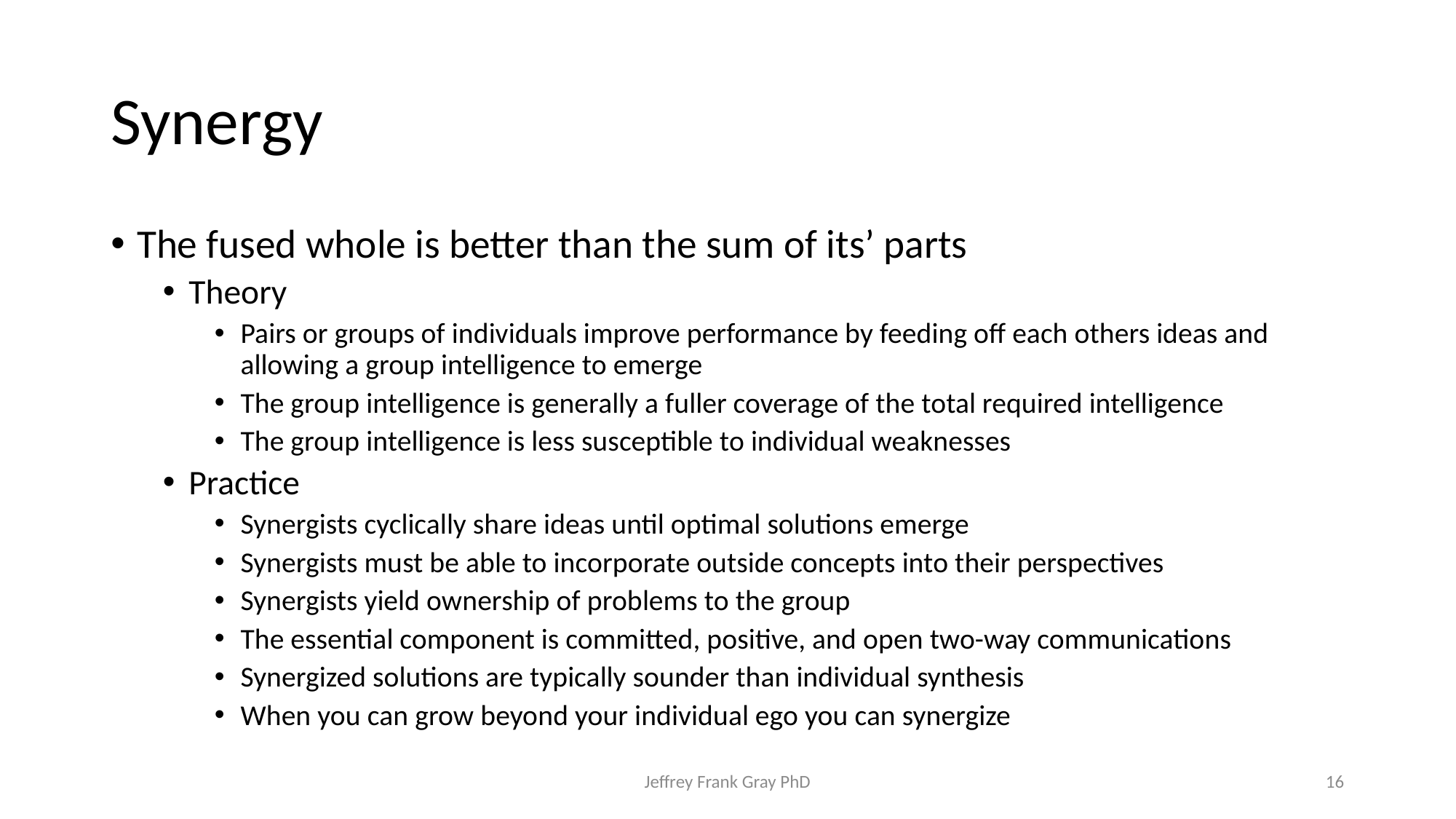

# Synergy
The fused whole is better than the sum of its’ parts
Theory
Pairs or groups of individuals improve performance by feeding off each others ideas and allowing a group intelligence to emerge
The group intelligence is generally a fuller coverage of the total required intelligence
The group intelligence is less susceptible to individual weaknesses
Practice
Synergists cyclically share ideas until optimal solutions emerge
Synergists must be able to incorporate outside concepts into their perspectives
Synergists yield ownership of problems to the group
The essential component is committed, positive, and open two-way communications
Synergized solutions are typically sounder than individual synthesis
When you can grow beyond your individual ego you can synergize

Jeffrey Frank Gray PhD
16